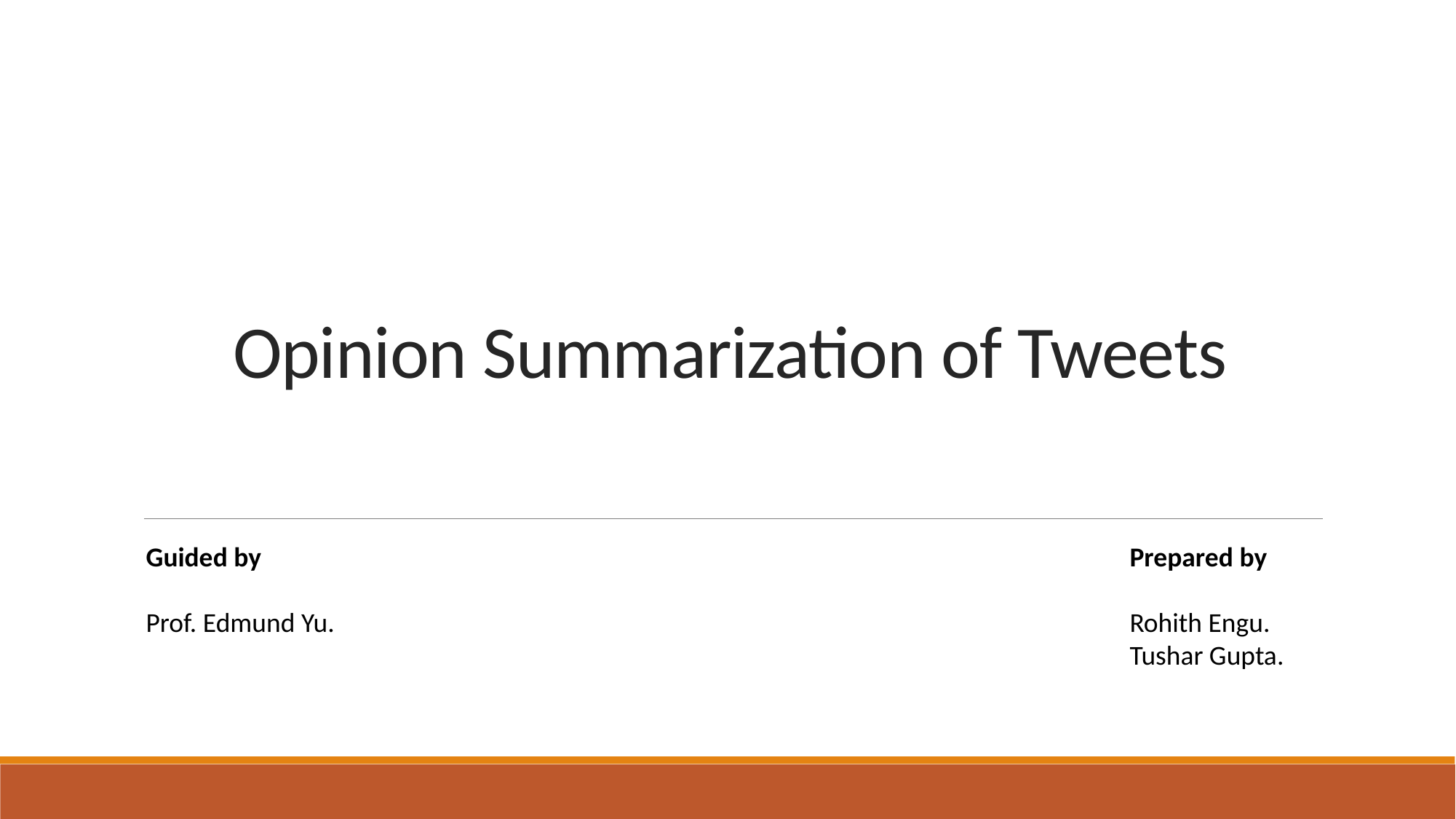

# Opinion Summarization of Tweets
Guided by

Prof. Edmund Yu.
Prepared by

Rohith Engu.
Tushar Gupta.